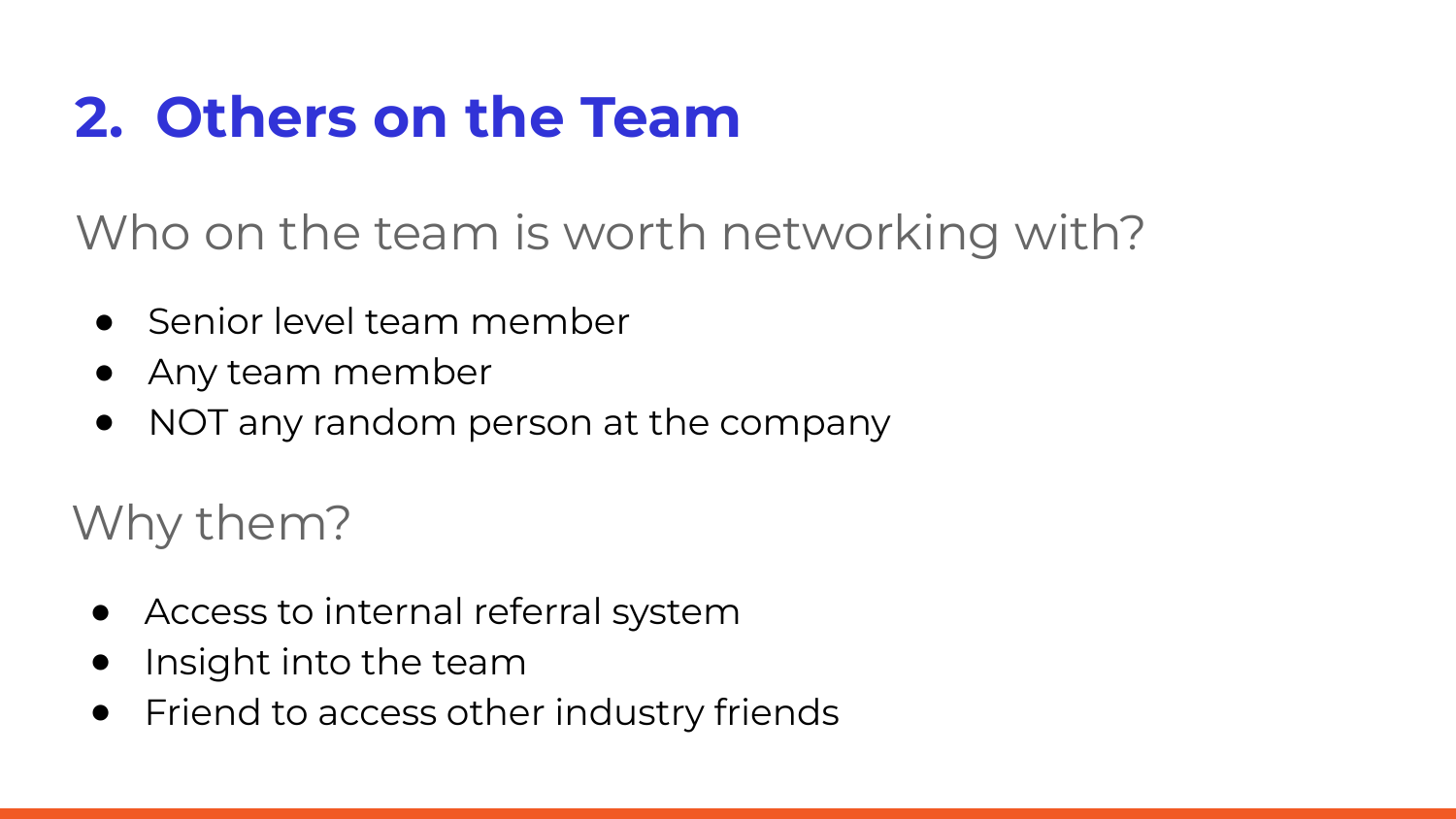

2.  Others on the Team
Who on the team is worth networking with?
Senior level team member
Any team member
NOT any random person at the company

Why them?
Access to internal referral system
Insight into the team
Friend to access other industry friends